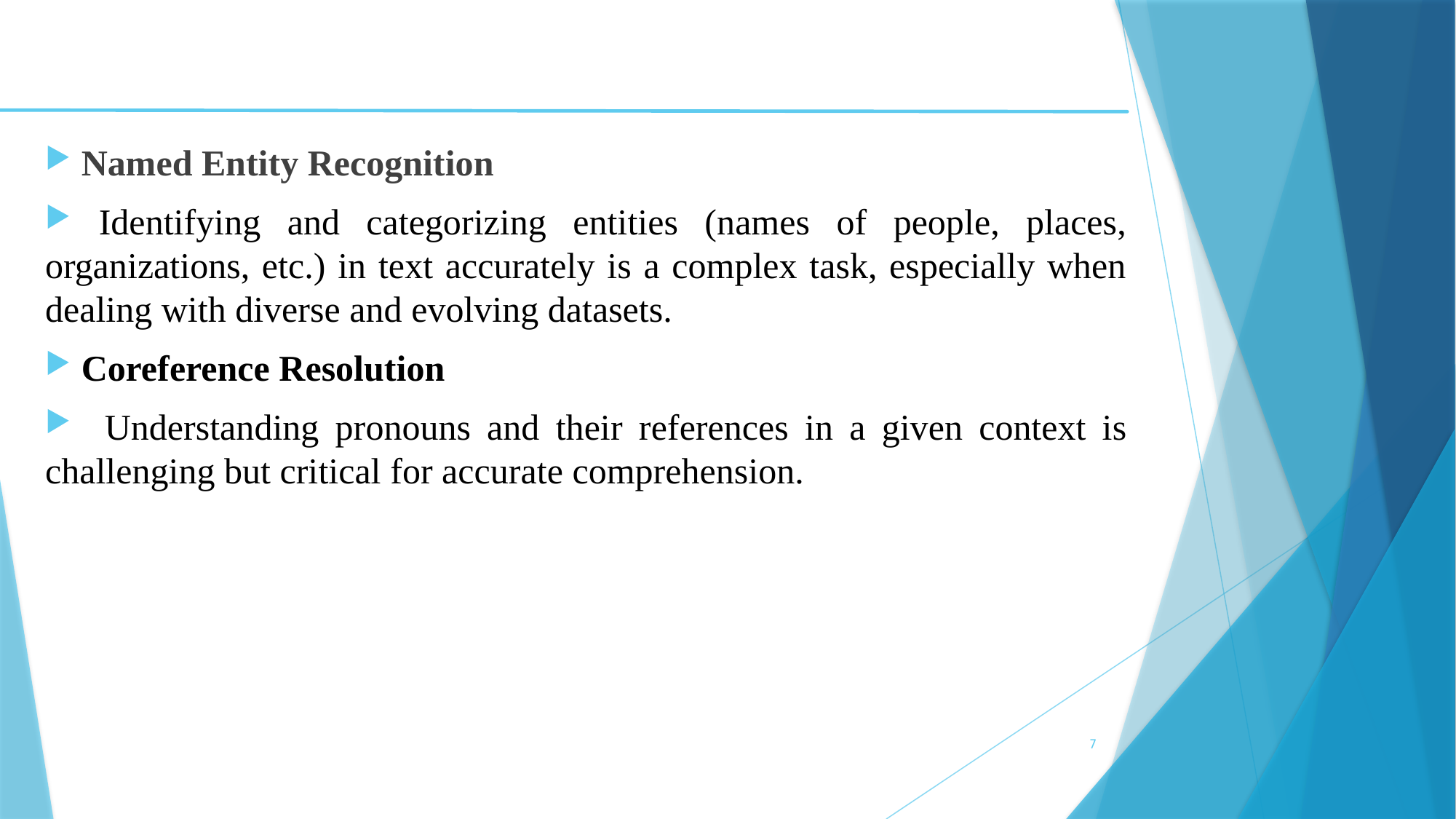

Named Entity Recognition
 Identifying and categorizing entities (names of people, places, organizations, etc.) in text accurately is a complex task, especially when dealing with diverse and evolving datasets.
 Coreference Resolution
  Understanding pronouns and their references in a given context is challenging but critical for accurate comprehension.
7